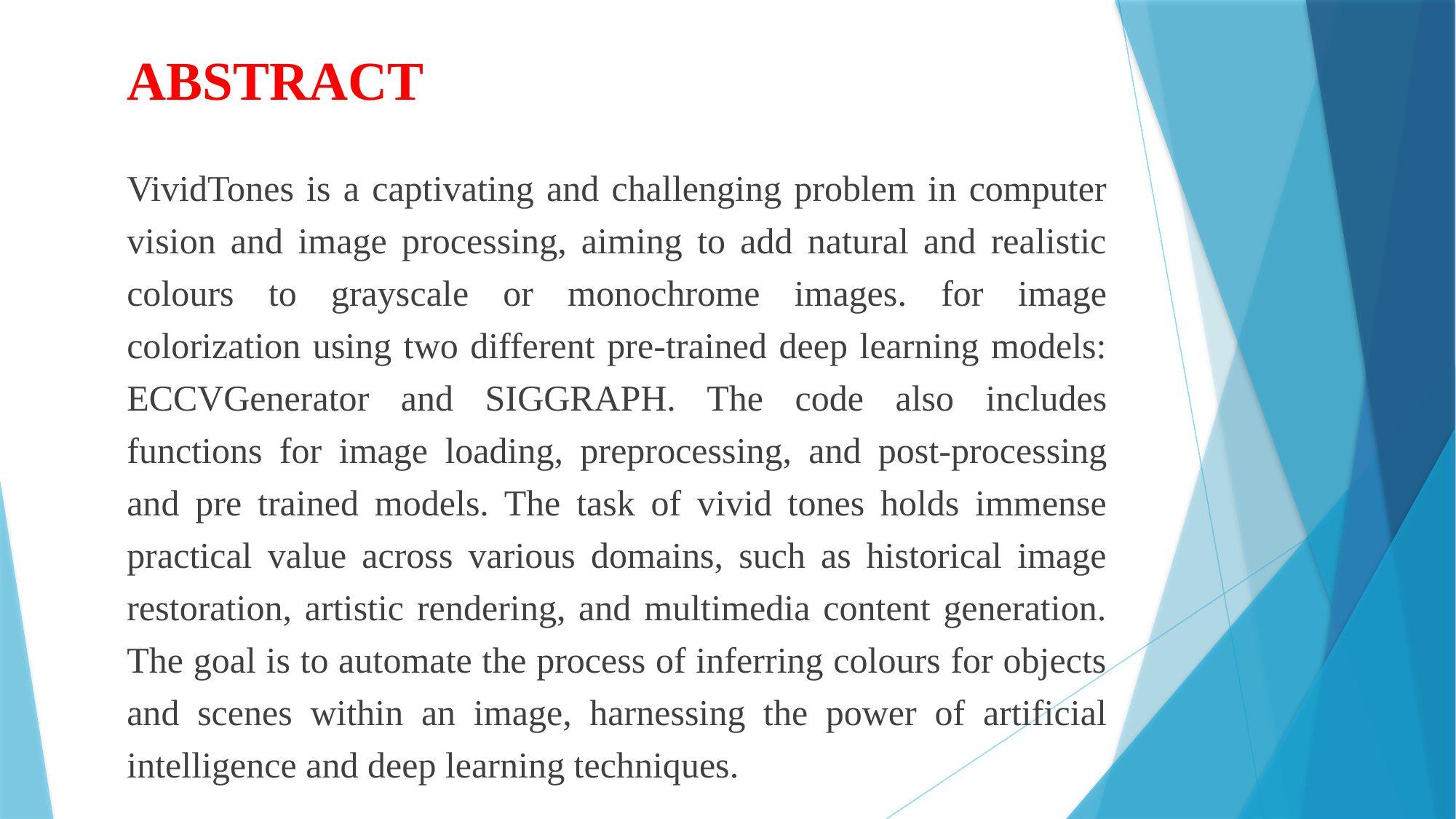

# ABSTRACT
VividTones is a captivating and challenging problem in computer vision and image processing, aiming to add natural and realistic colours to grayscale or monochrome images. for image colorization using two different pre-trained deep learning models: ECCVGenerator and SIGGRAPH. The code also includes functions for image loading, preprocessing, and post-processing and pre trained models. The task of vivid tones holds immense practical value across various domains, such as historical image restoration, artistic rendering, and multimedia content generation. The goal is to automate the process of inferring colours for objects and scenes within an image, harnessing the power of artificial intelligence and deep learning techniques.